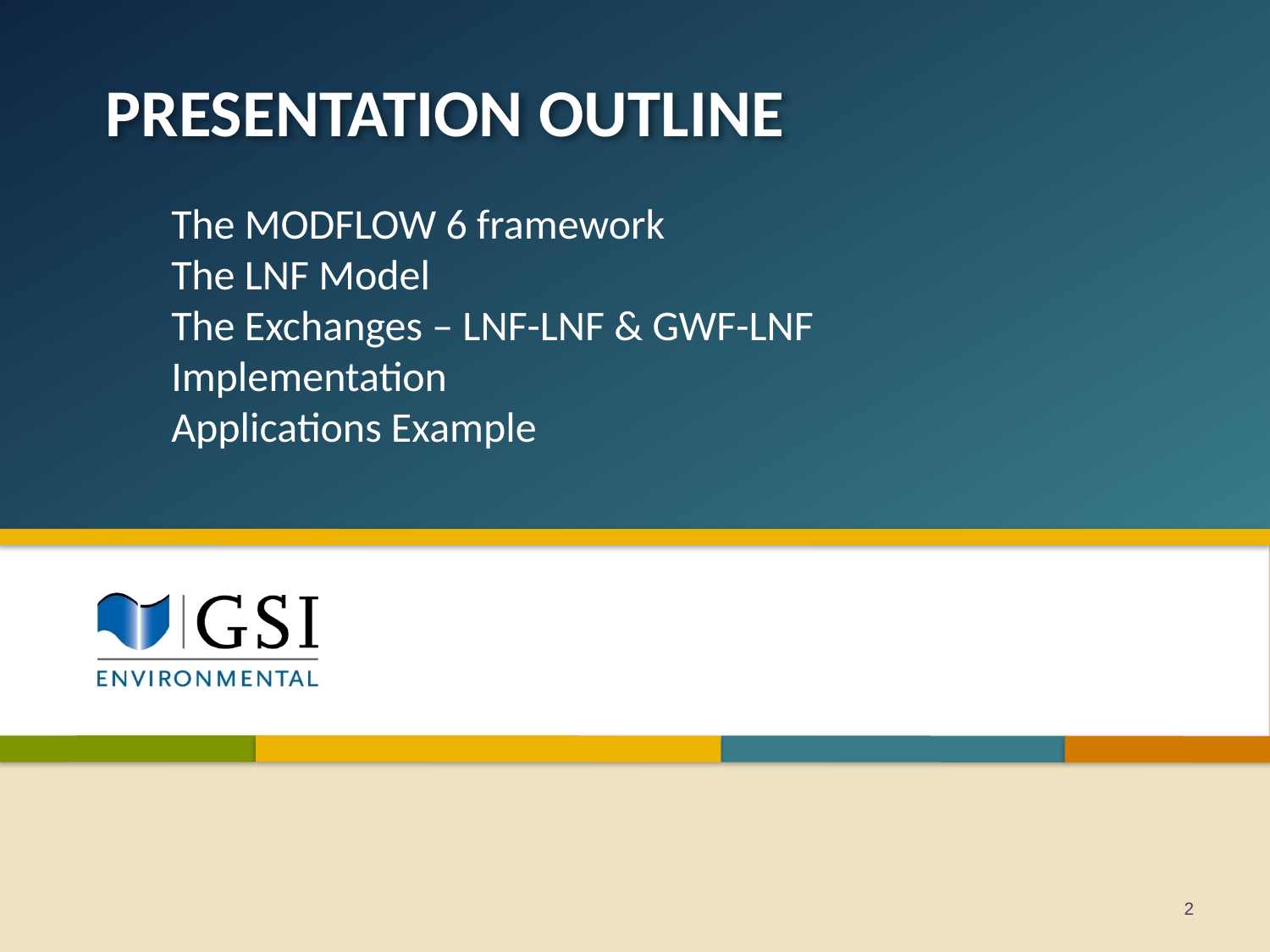

Presentation Outline
The MODFLOW 6 framework
The LNF Model
The Exchanges – LNF-LNF & GWF-LNF
Implementation
Applications Example
2